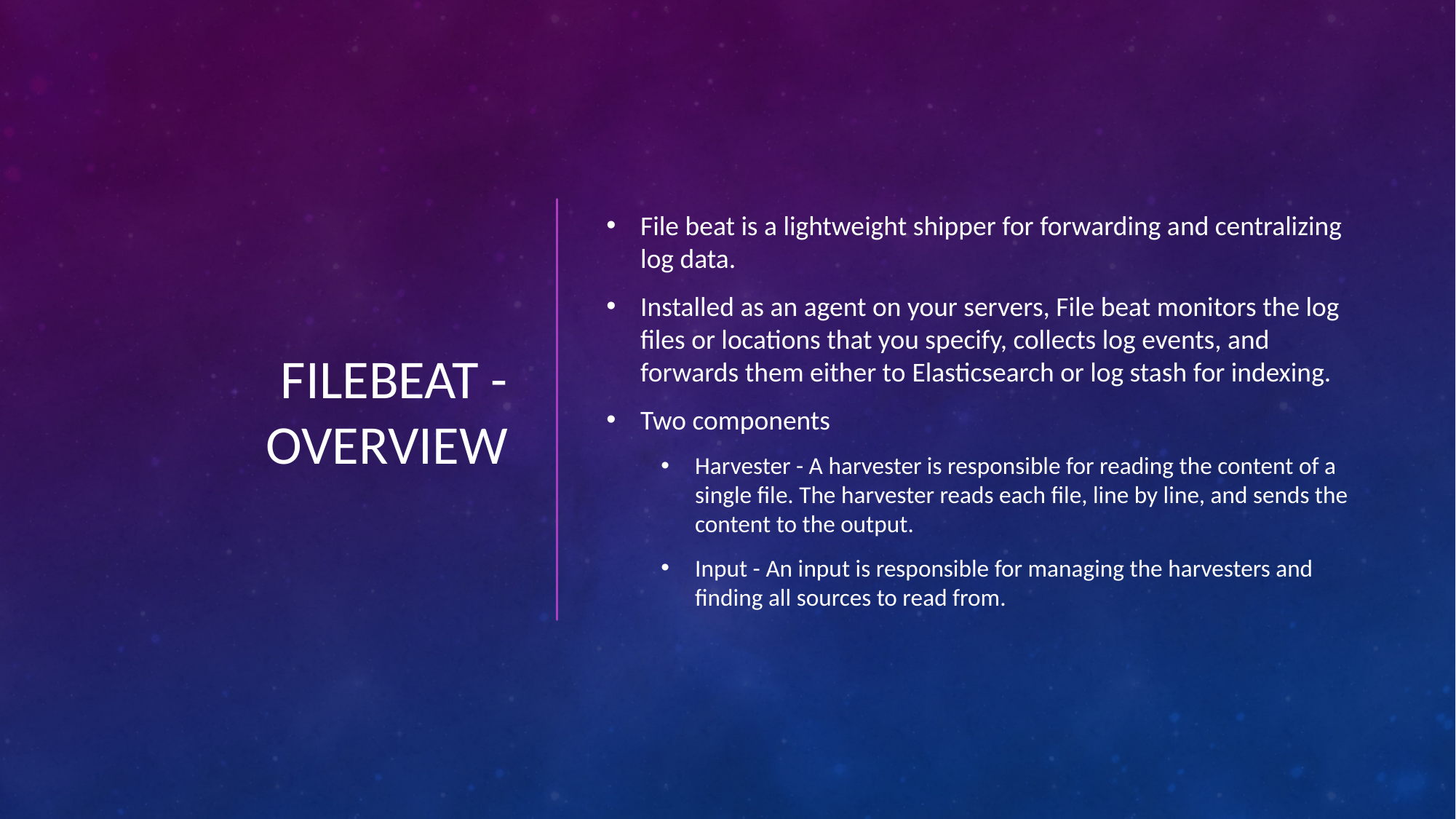

# FILEBEAT - OVERVIEW
File beat is a lightweight shipper for forwarding and centralizing log data.
Installed as an agent on your servers, File beat monitors the log files or locations that you specify, collects log events, and forwards them either to Elasticsearch or log stash for indexing.
Two components
Harvester - A harvester is responsible for reading the content of a single file. The harvester reads each file, line by line, and sends the content to the output.
Input - An input is responsible for managing the harvesters and finding all sources to read from.